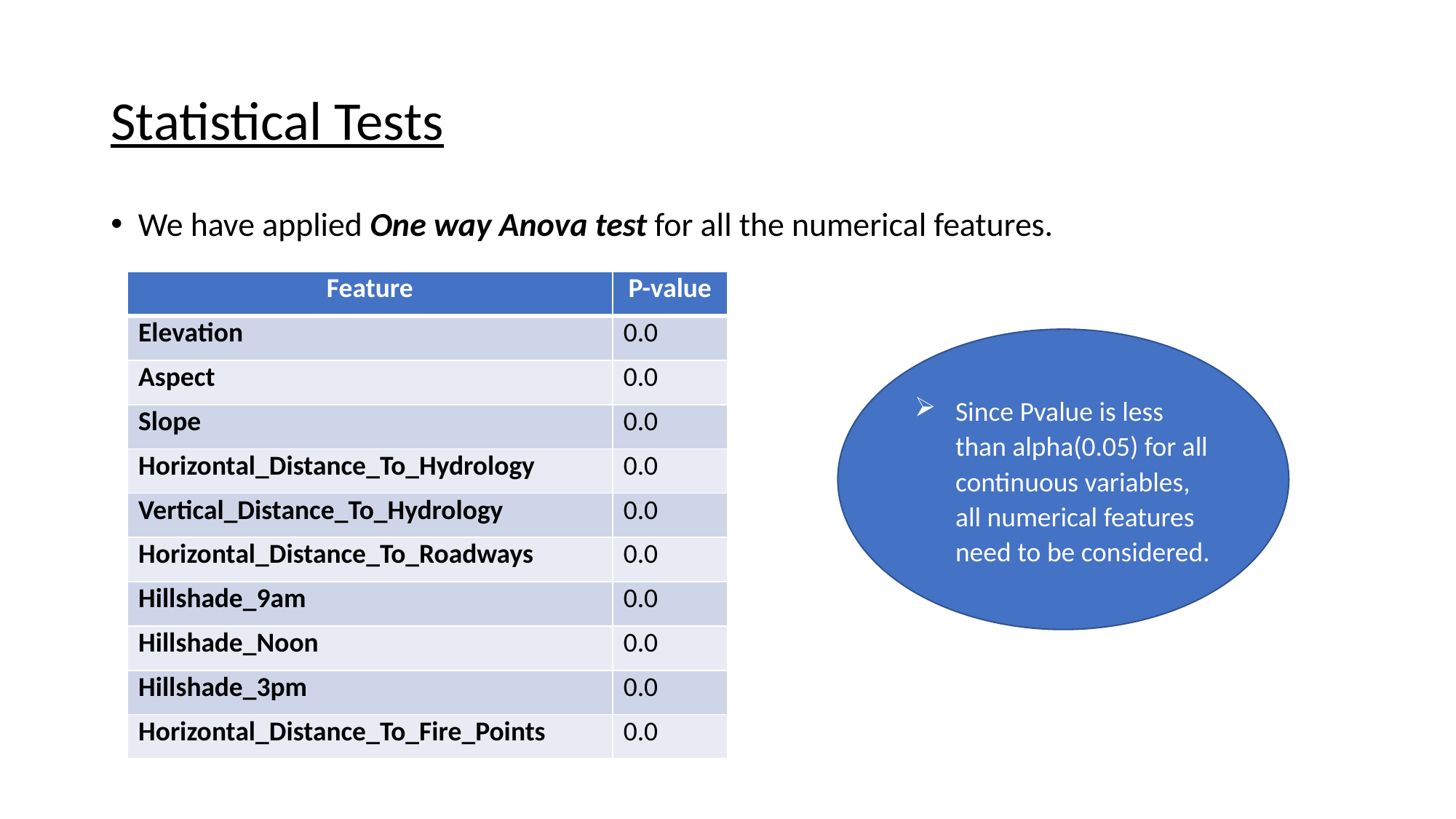

# Statistical Tests
We have applied One way Anova test for all the numerical features.

| Feature | P-value |
| --- | --- |
| Elevation | 0.0 |
| Aspect | 0.0 |
| Slope | 0.0 |
| Horizontal\_Distance\_To\_Hydrology | 0.0 |
| Vertical\_Distance\_To\_Hydrology | 0.0 |
| Horizontal\_Distance\_To\_Roadways | 0.0 |
| Hillshade\_9am | 0.0 |
| Hillshade\_Noon | 0.0 |
| Hillshade\_3pm | 0.0 |
| Horizontal\_Distance\_To\_Fire\_Points | 0.0 |
Since Pvalue is less than alpha(0.05) for all continuous variables, all numerical features need to be considered.